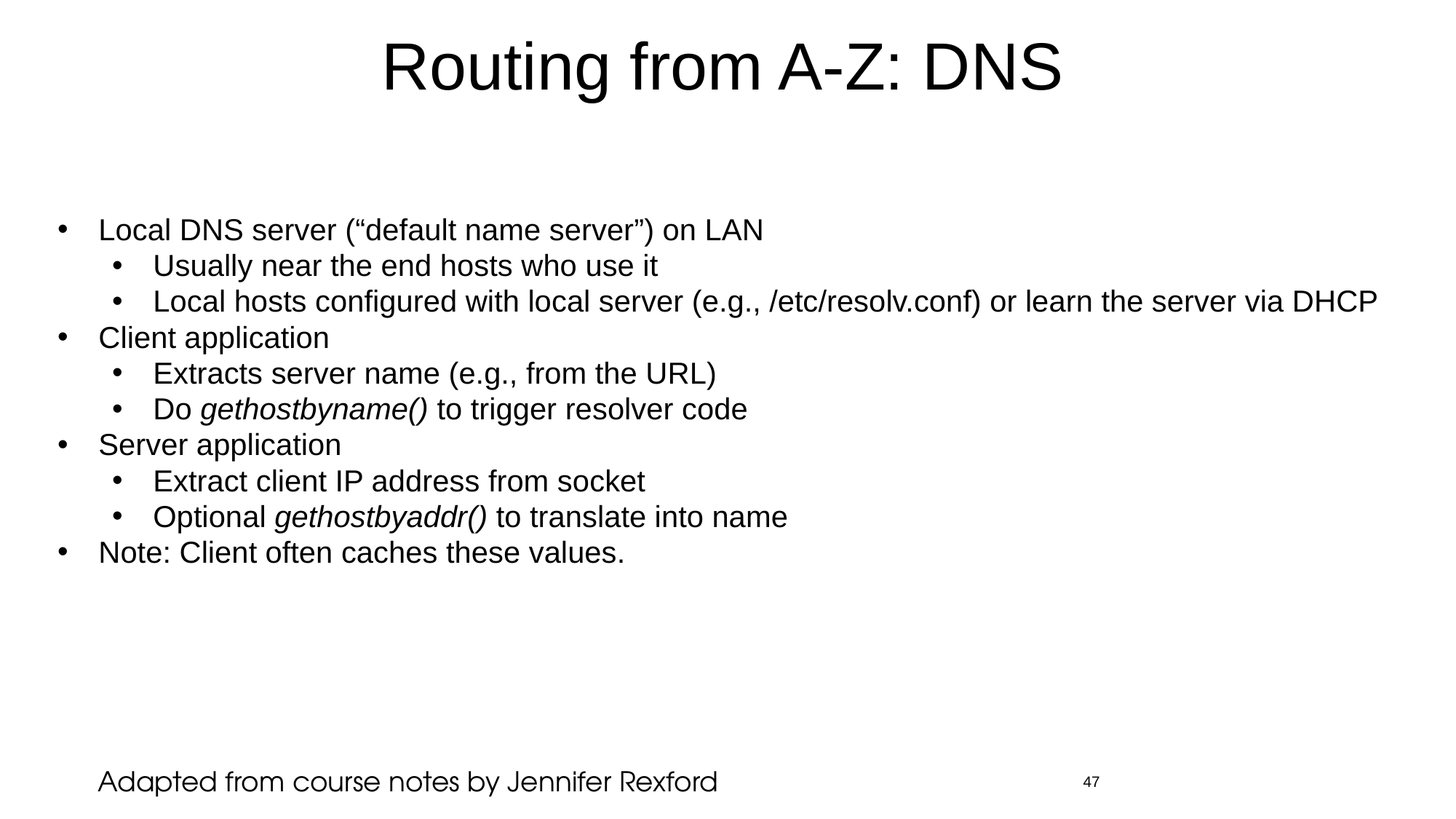

# Routing from A-Z: DNS
Local DNS server (“default name server”) on LAN
Usually near the end hosts who use it
Local hosts configured with local server (e.g., /etc/resolv.conf) or learn the server via DHCP
Client application
Extracts server name (e.g., from the URL)
Do gethostbyname() to trigger resolver code
Server application
Extract client IP address from socket
Optional gethostbyaddr() to translate into name
Note: Client often caches these values.

Adapted from course notes by Jennifer Rexford
47